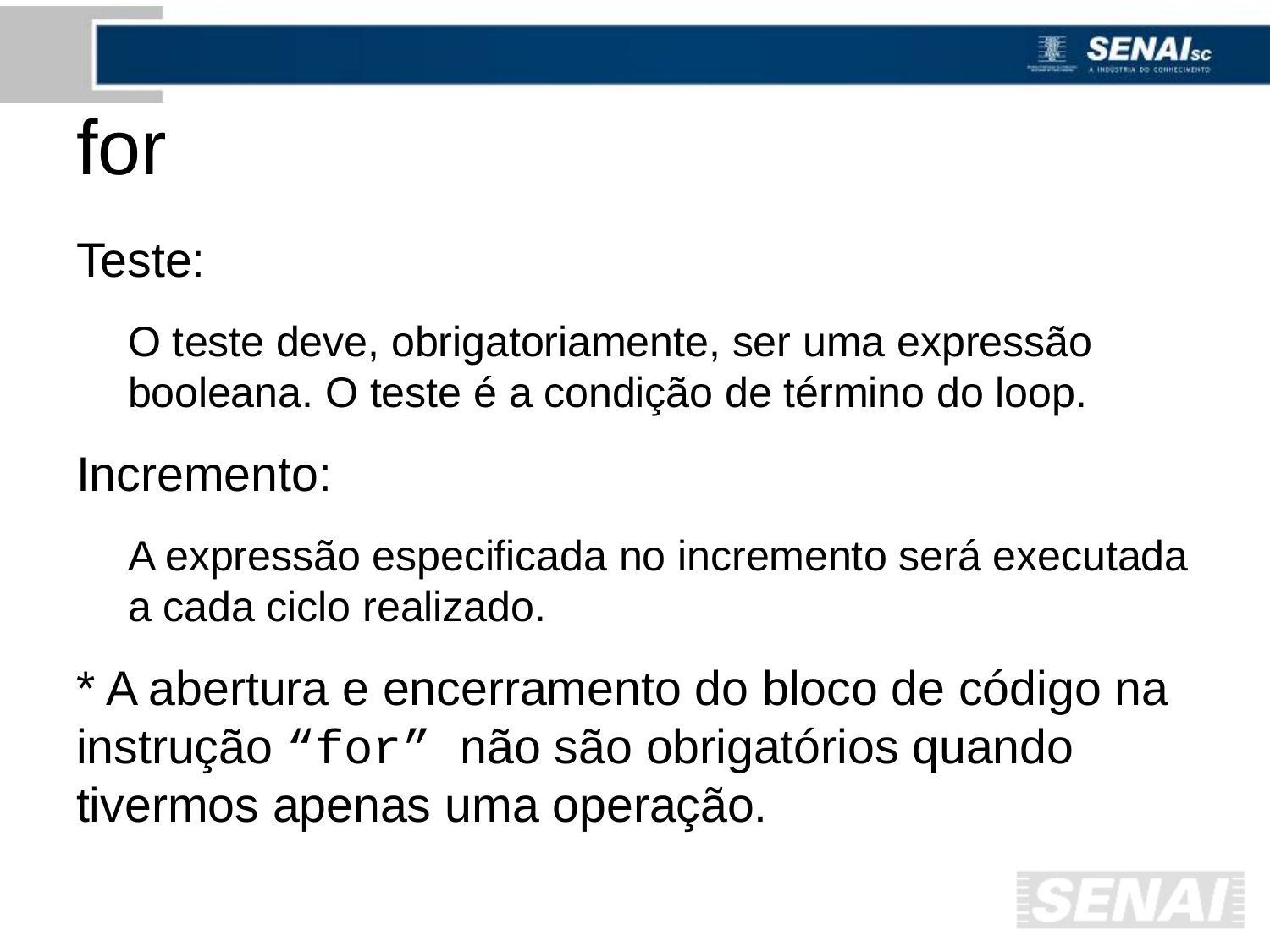

# for
Teste:
O teste deve, obrigatoriamente, ser uma expressão booleana. O teste é a condição de término do loop.
Incremento:
A expressão especificada no incremento será executada a cada ciclo realizado.
* A abertura e encerramento do bloco de código na instrução “for” não são obrigatórios quando tivermos apenas uma operação.